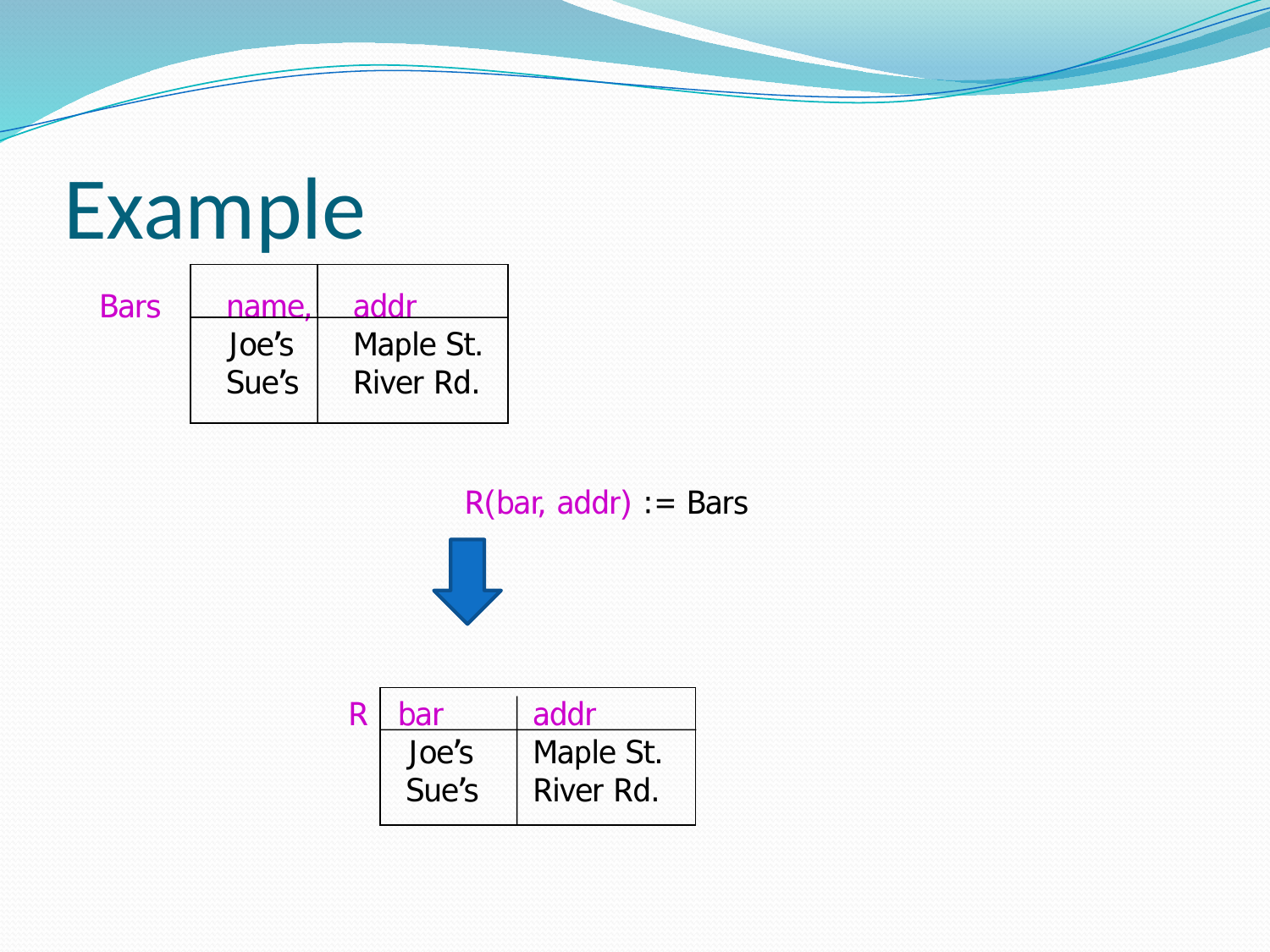

# Example

Bars	name,    addr
	Joe’s	Maple St.
	Sue’s	River Rd.
R(bar, addr) := Bars

       R   bar	addr
     	Joe’s	Maple St.
	Sue’s	River Rd.